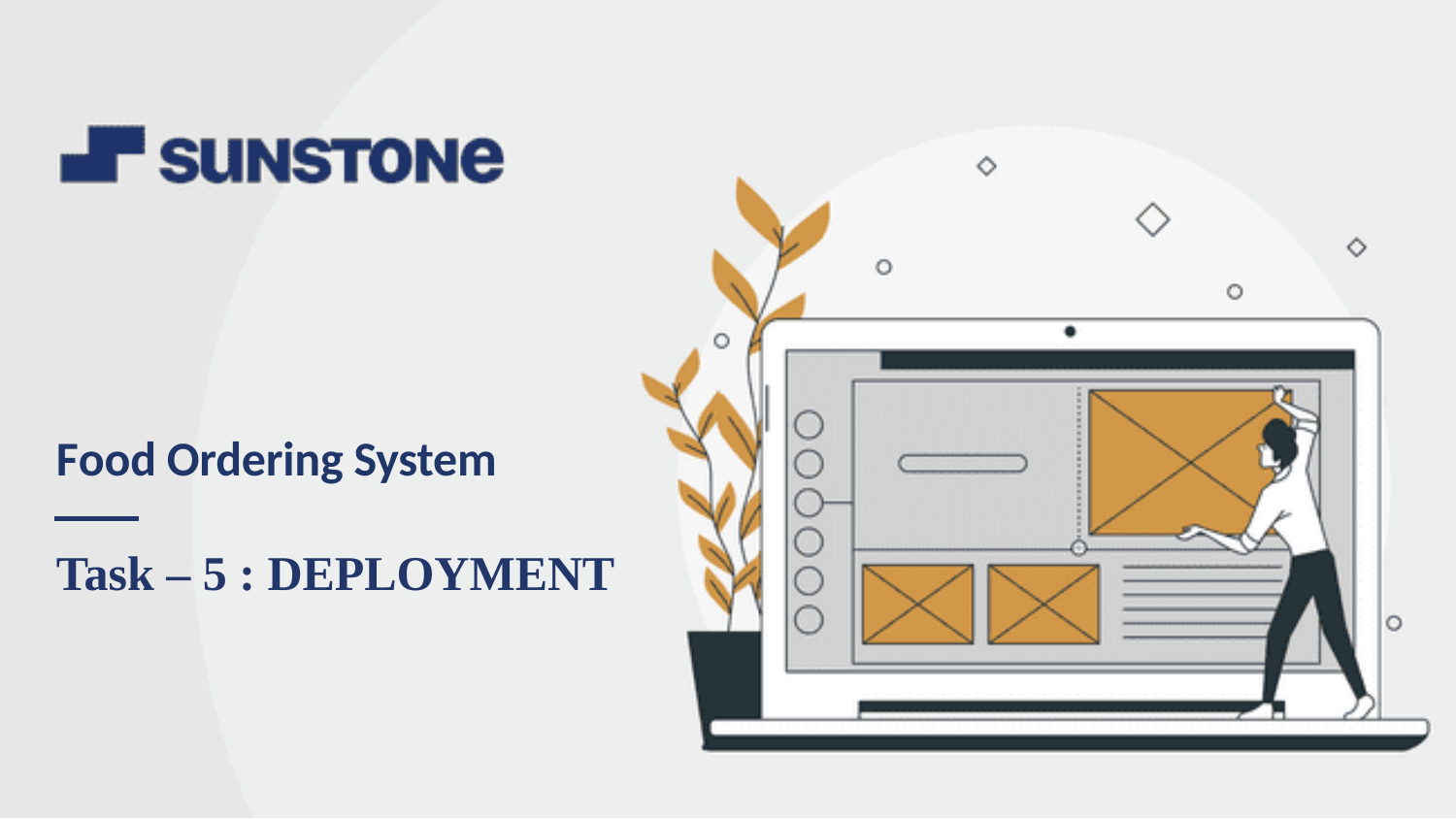

Food Ordering System
Task – 5 : DEPLOYMENT